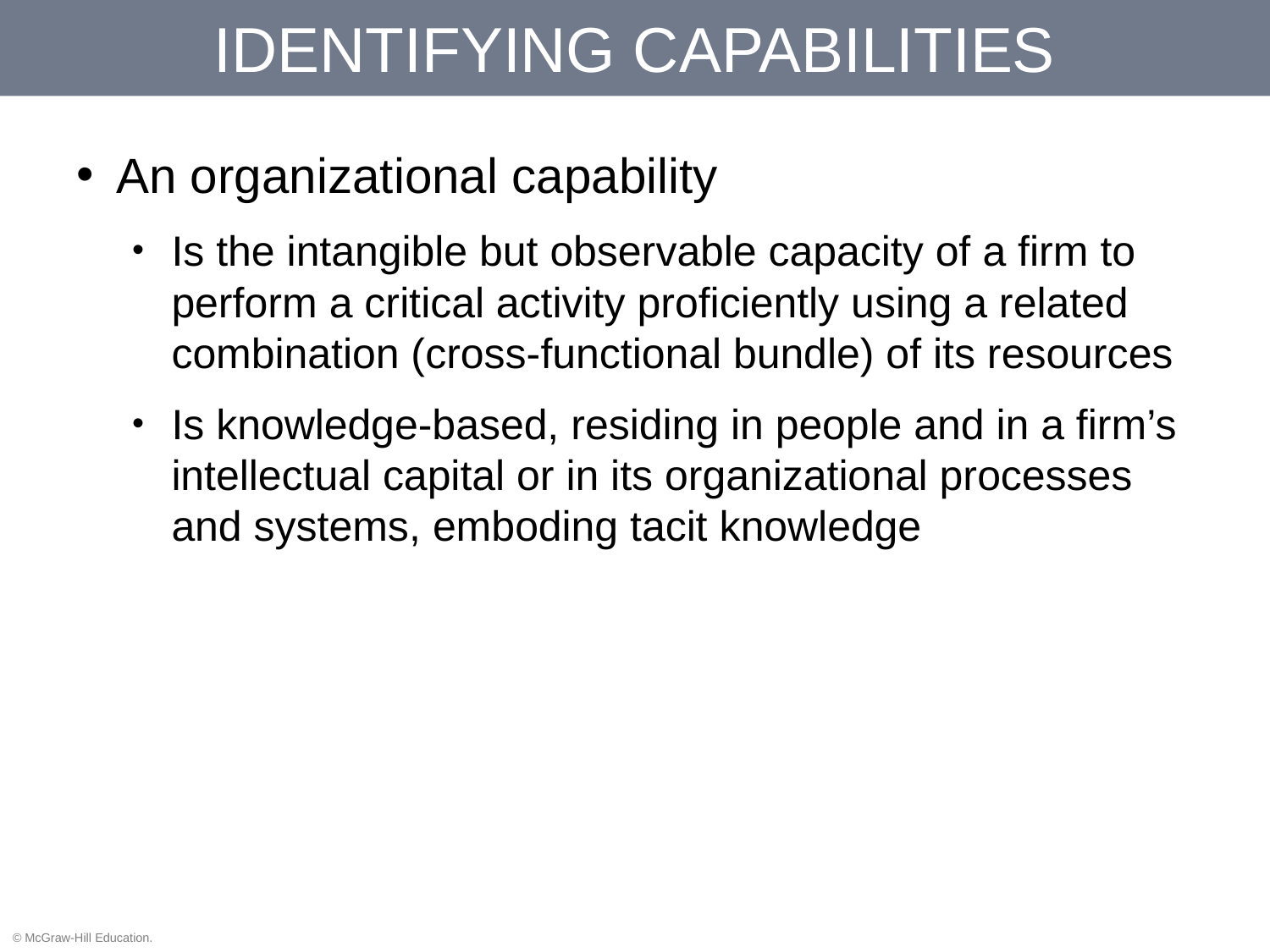

# IDENTIFYING CAPABILITIES
An organizational capability
Is the intangible but observable capacity of a firm to perform a critical activity proficiently using a related combination (cross-functional bundle) of its resources
Is knowledge-based, residing in people and in a firm’s intellectual capital or in its organizational processes and systems, emboding tacit knowledge